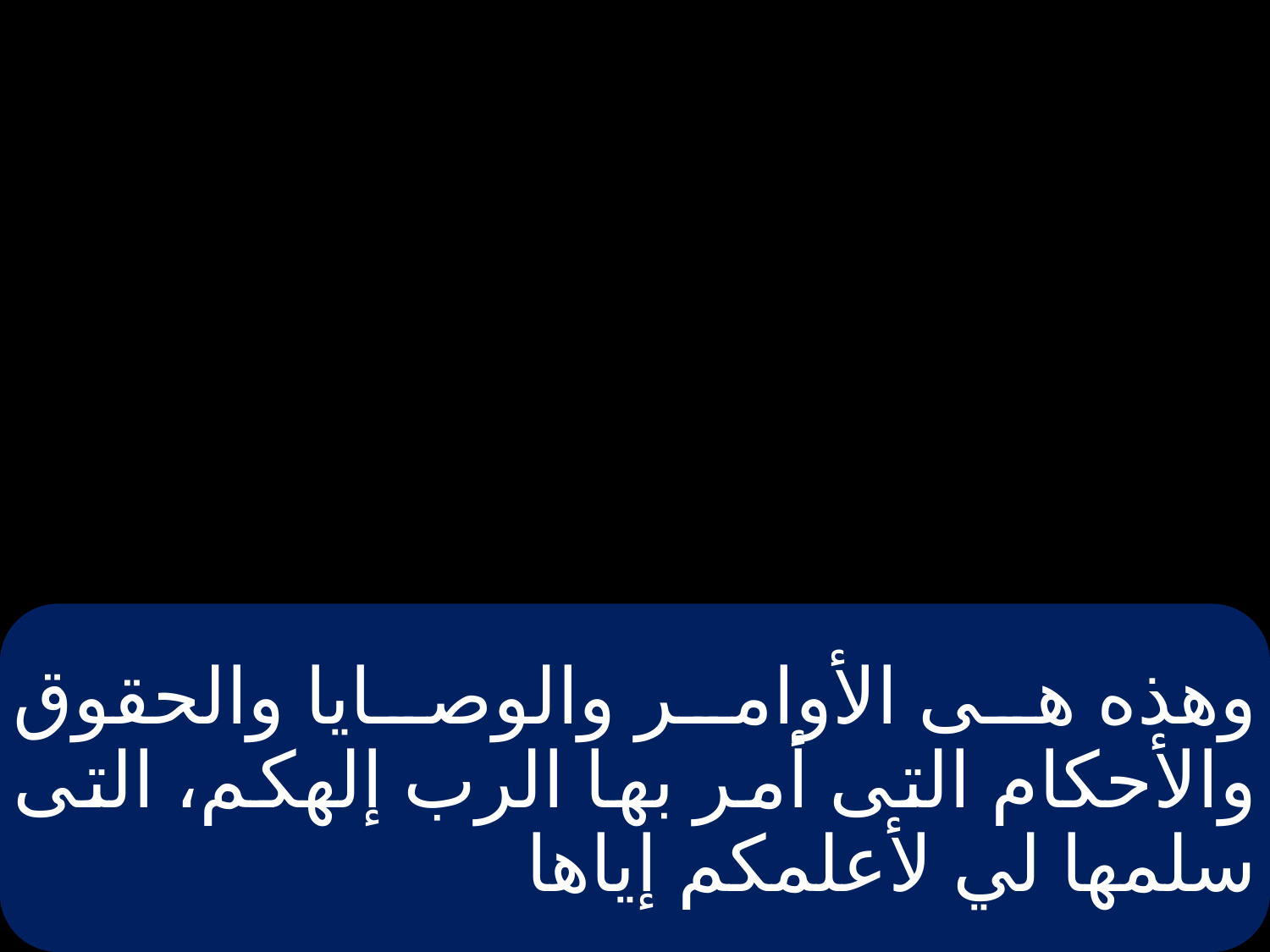

# وهذه هى الأوامر والوصايا والحقوق والأحكام التى أمر بها الرب إلهكم، التى سلمها لي لأعلمكم إياها